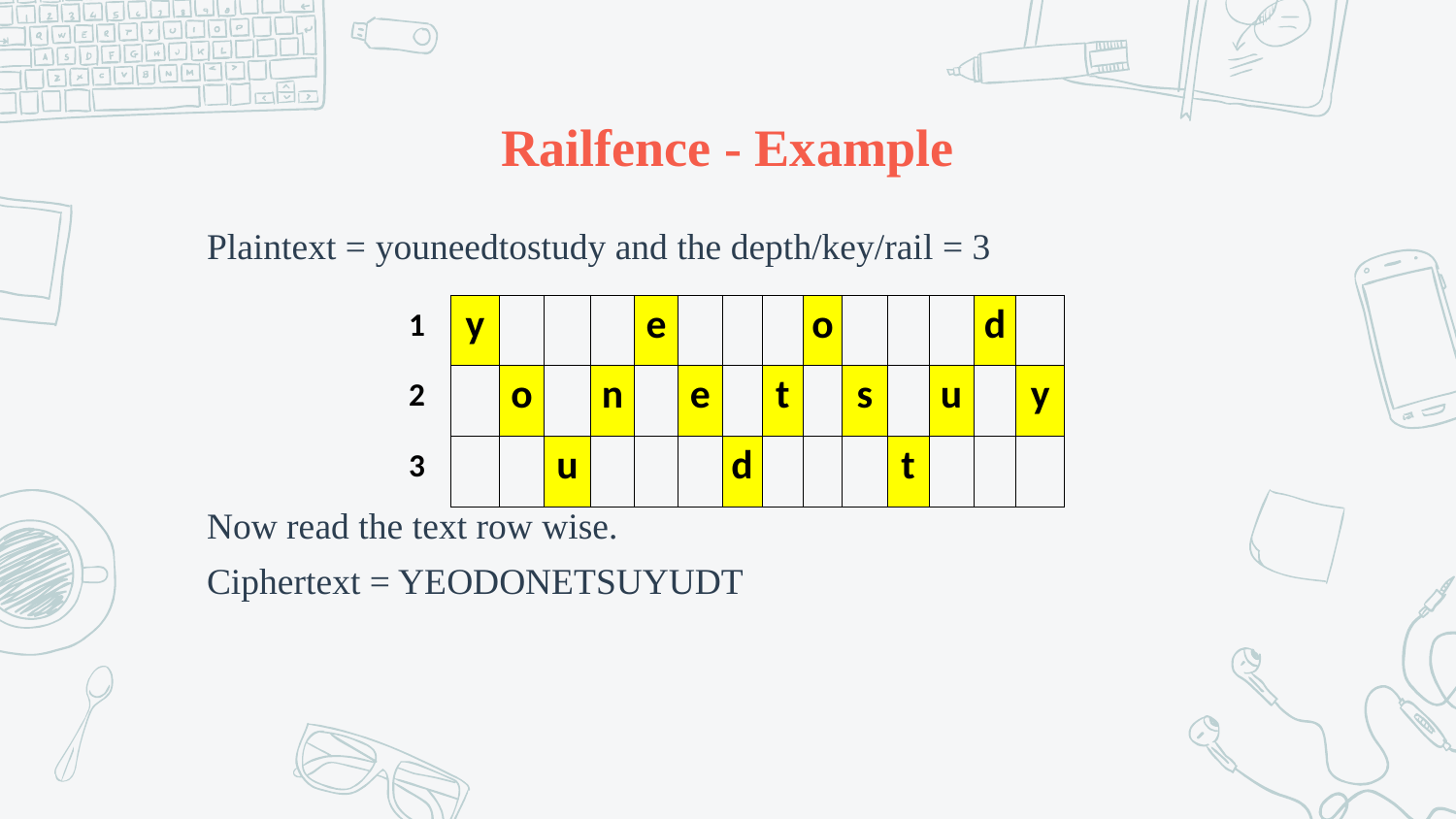

11
# Railfence - Example
Plaintext = youneedtostudy and the depth/key/rail = 3

Now read the text row wise.
Ciphertext = YEODONETSUYUDT

| 1 | y |  |  |  | e |  |  |  | o |  |  |  | d |  |
| --- | --- | --- | --- | --- | --- | --- | --- | --- | --- | --- | --- | --- | --- | --- |
| 2 |  | o |  | n |  | e |  | t |  | s |  | u |  | y |
| 3 |  |  | u |  |  |  | d |  |  |  | t |  |  |  |